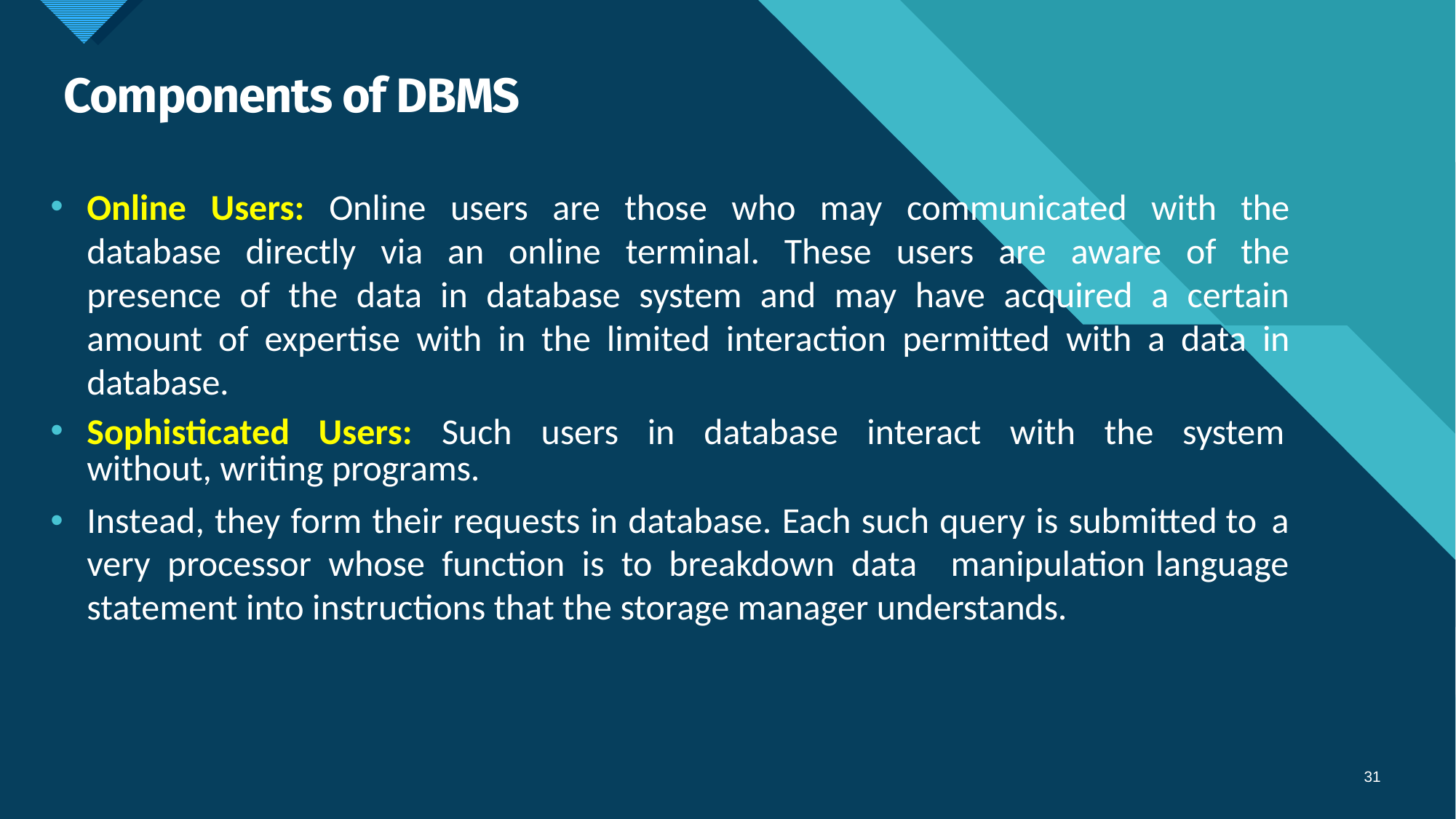

# Components of DBMS
Online Users: Online users are those who may communicated with the database directly via an online terminal. These users are aware of the presence of the data in database system and may have acquired a certain amount of expertise with in the limited interaction permitted with a data in database.
Sophisticated  Users:  Such  users  in  database  interact  with  the  system without, writing programs.
Instead, they form their requests in database. Each such query is submitted to a very processor whose function is to breakdown data  manipulation language statement into instructions that the storage manager understands.
31